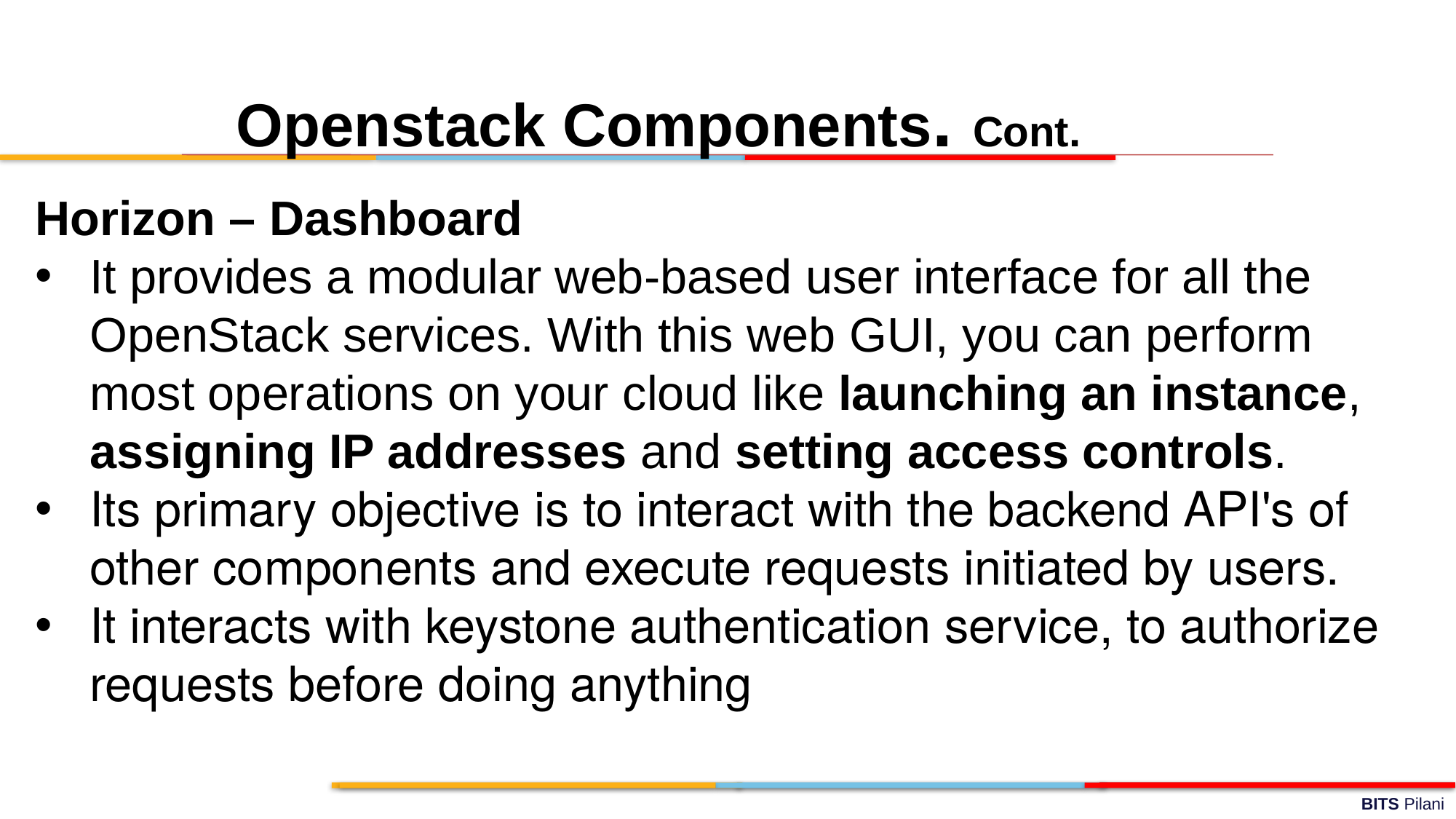

Openstack Components. Cont.
Horizon – Dashboard
It provides a modular web-based user interface for all the OpenStack services. With this web GUI, you can perform most operations on your cloud like launching an instance, assigning IP addresses and setting access controls.
Its primary objective is to interact with the backend API's of other components and execute requests initiated by users.
It interacts with keystone authentication service, to authorize requests before doing anything